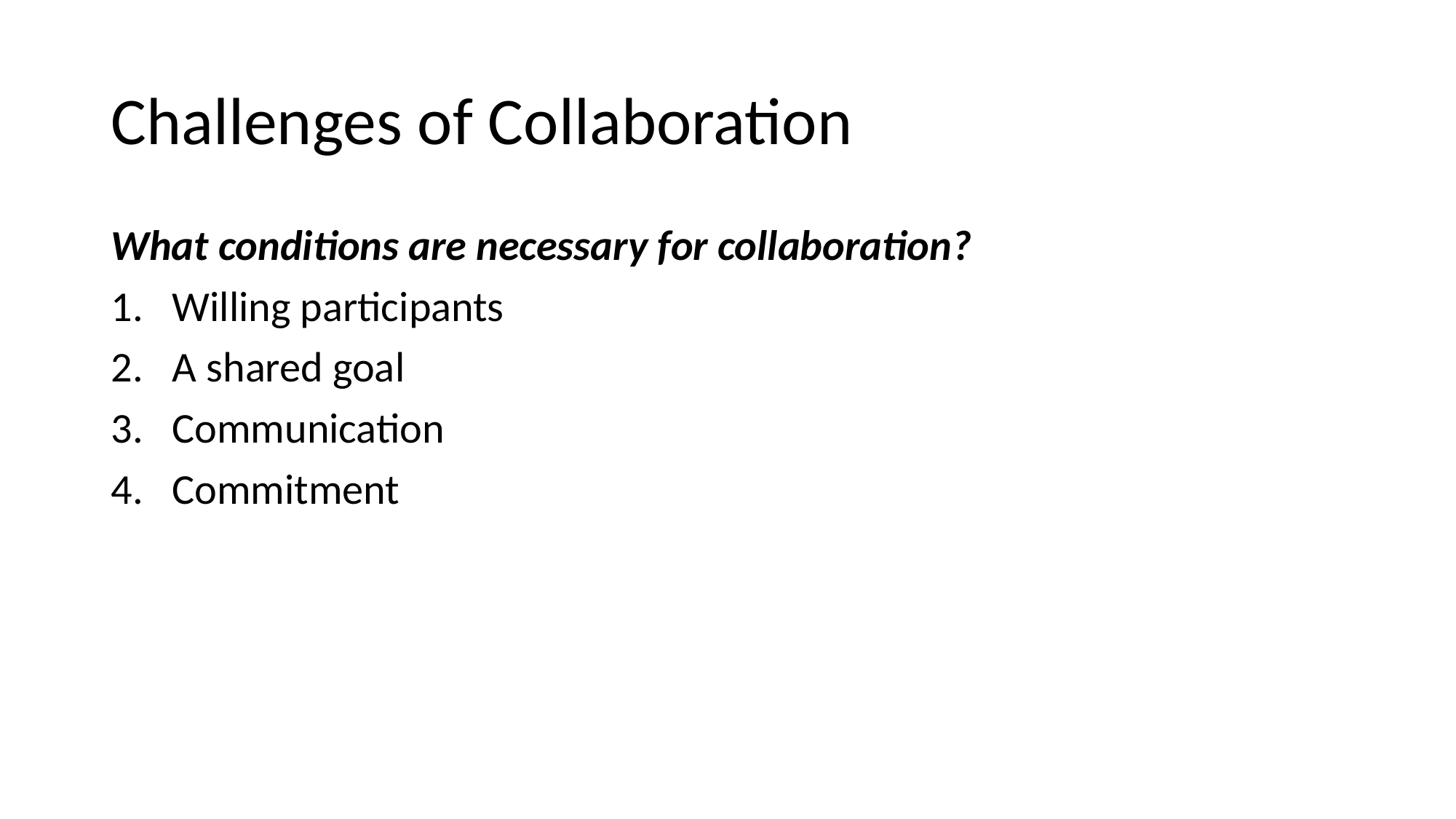

# Challenges of Collaboration
What conditions are necessary for collaboration?
Willing participants
A shared goal
Communication
Commitment